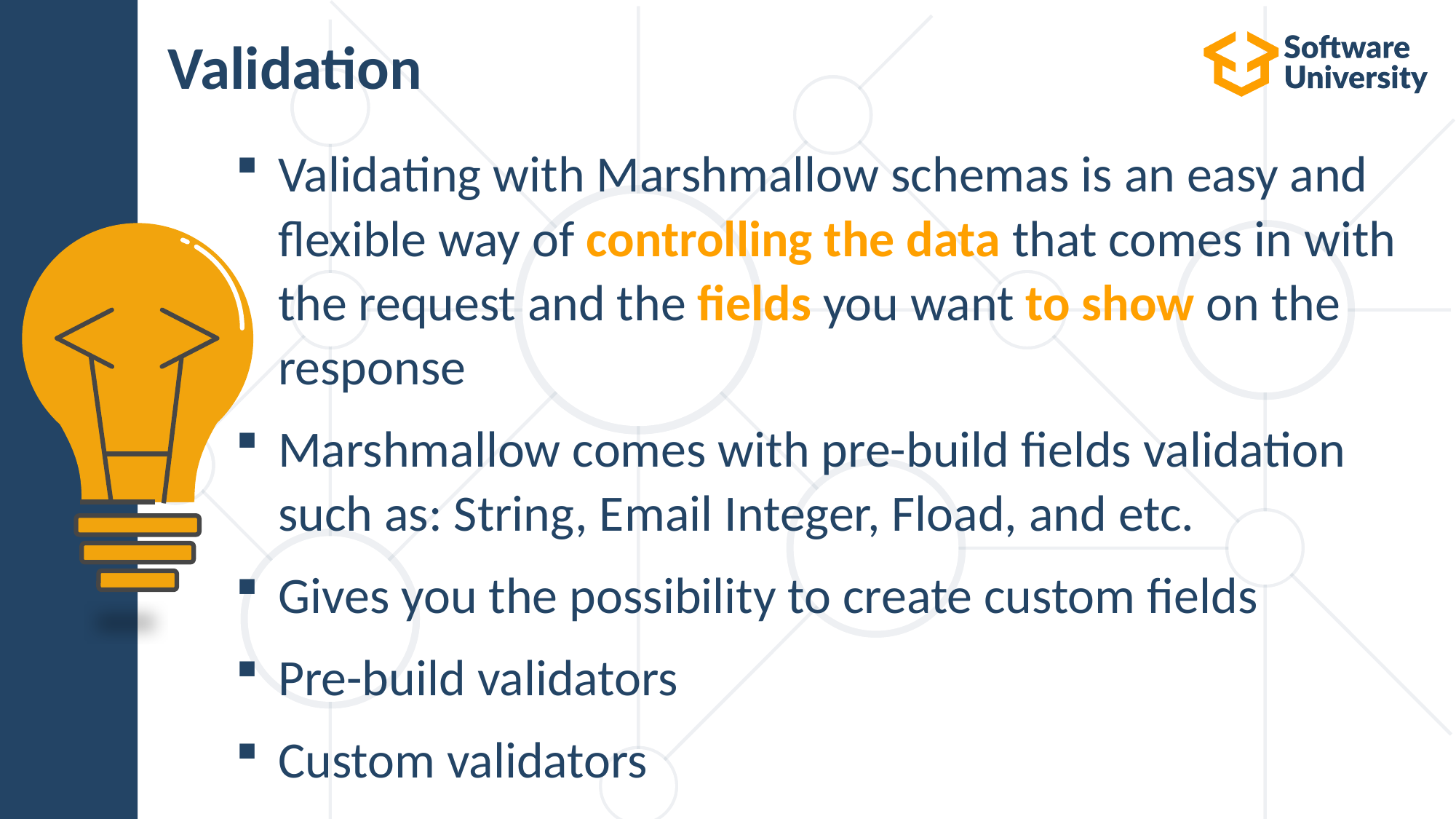

# Validation
Validating with Marshmallow schemas is an easy and flexible way of controlling the data that comes in with the request and the fields you want to show on the response
Marshmallow comes with pre-build fields validation such as: String, Email Integer, Fload, and etc.
Gives you the possibility to create custom fields
Pre-build validators
Custom validators